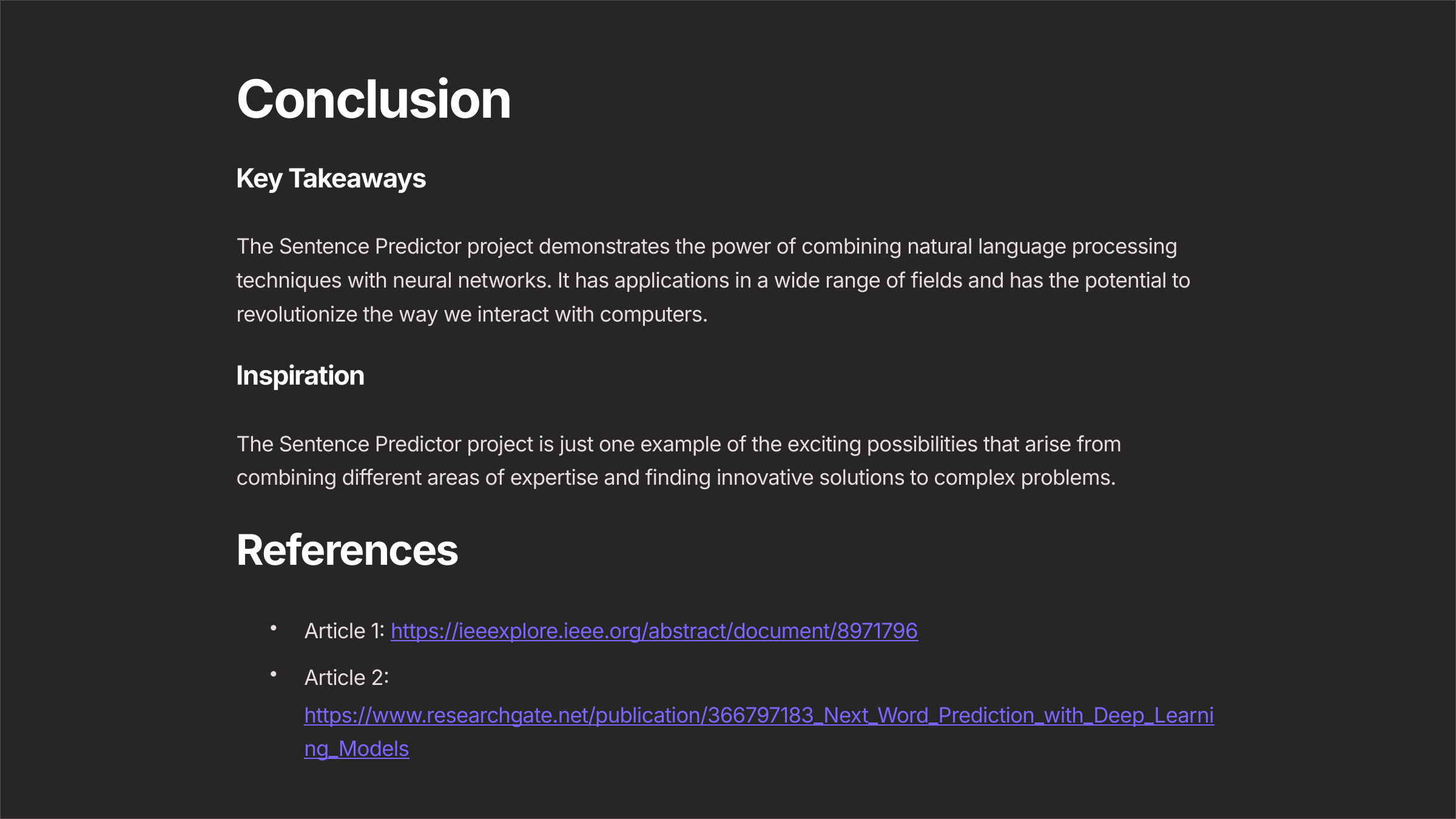

Conclusion
Key Takeaways
The Sentence Predictor project demonstrates the power of combining natural language processing techniques with neural networks. It has applications in a wide range of fields and has the potential to revolutionize the way we interact with computers.
Inspiration
The Sentence Predictor project is just one example of the exciting possibilities that arise from combining different areas of expertise and finding innovative solutions to complex problems.
References
Article 1: https://ieeexplore.ieee.org/abstract/document/8971796
Article 2:https://www.researchgate.net/publication/366797183_Next_Word_Prediction_with_Deep_Learning_Models